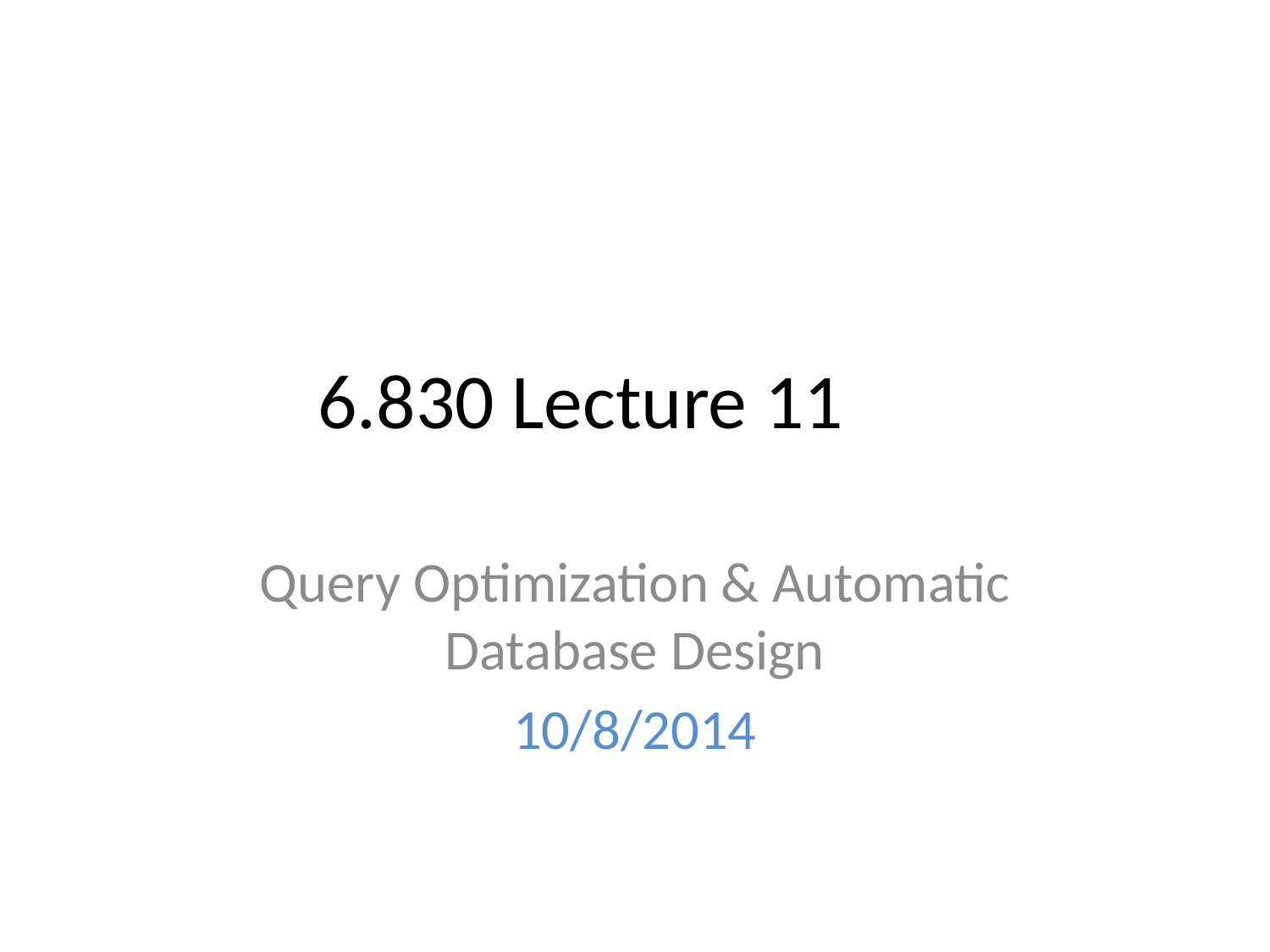

# 6.830 Lecture 11
Query Optimization & Automatic Database Design
10/8/2014